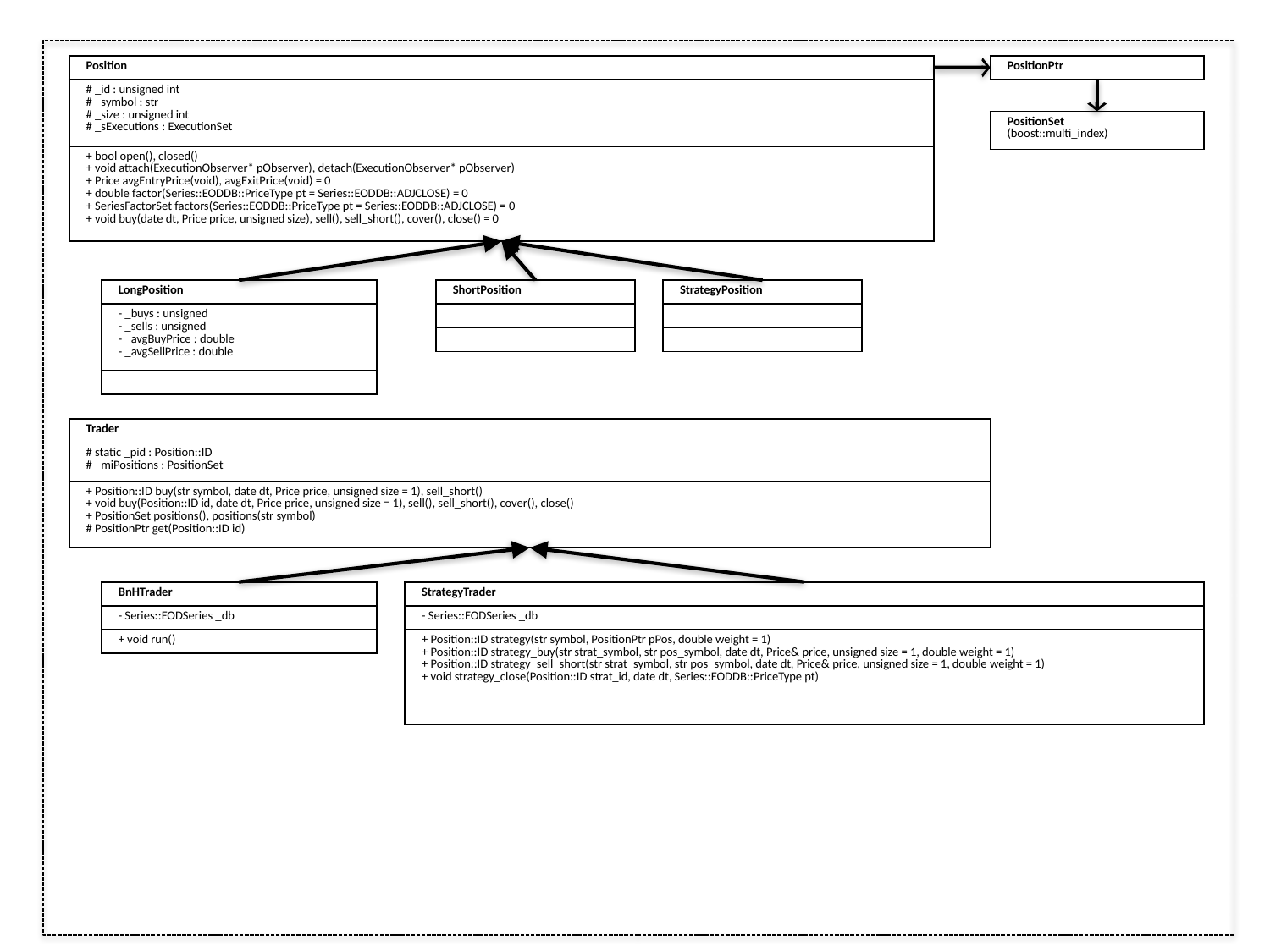

| PositionPtr |
| --- |
| Position |
| --- |
| # \_id : unsigned int # \_symbol : str # \_size : unsigned int # \_sExecutions : ExecutionSet |
| + bool open(), closed() + void attach(ExecutionObserver\* pObserver), detach(ExecutionObserver\* pObserver) + Price avgEntryPrice(void), avgExitPrice(void) = 0 + double factor(Series::EODDB::PriceType pt = Series::EODDB::ADJCLOSE) = 0 + SeriesFactorSet factors(Series::EODDB::PriceType pt = Series::EODDB::ADJCLOSE) = 0 + void buy(date dt, Price price, unsigned size), sell(), sell\_short(), cover(), close() = 0 |
| PositionSet (boost::multi\_index) |
| --- |
| LongPosition |
| --- |
| - \_buys : unsigned - \_sells : unsigned - \_avgBuyPrice : double - \_avgSellPrice : double |
|  |
| ShortPosition |
| --- |
|  |
|  |
| StrategyPosition |
| --- |
|  |
|  |
| Trader |
| --- |
| # static \_pid : Position::ID # \_miPositions : PositionSet |
| + Position::ID buy(str symbol, date dt, Price price, unsigned size = 1), sell\_short() + void buy(Position::ID id, date dt, Price price, unsigned size = 1), sell(), sell\_short(), cover(), close() + PositionSet positions(), positions(str symbol) # PositionPtr get(Position::ID id) |
| BnHTrader |
| --- |
| - Series::EODSeries \_db |
| + void run() |
| StrategyTrader |
| --- |
| - Series::EODSeries \_db |
| + Position::ID strategy(str symbol, PositionPtr pPos, double weight = 1) + Position::ID strategy\_buy(str strat\_symbol, str pos\_symbol, date dt, Price& price, unsigned size = 1, double weight = 1) + Position::ID strategy\_sell\_short(str strat\_symbol, str pos\_symbol, date dt, Price& price, unsigned size = 1, double weight = 1) + void strategy\_close(Position::ID strat\_id, date dt, Series::EODDB::PriceType pt) |